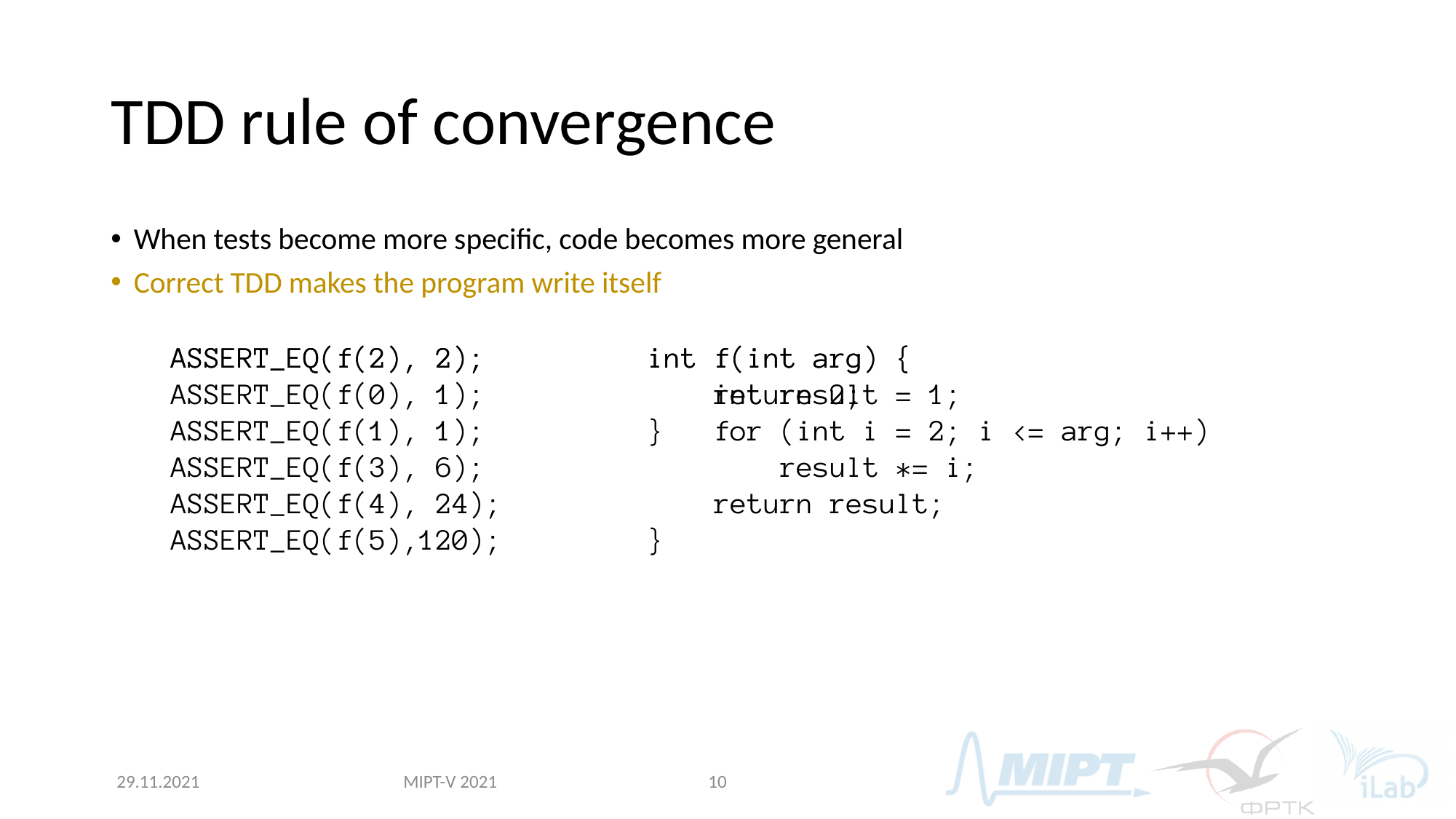

# TDD rule of convergence
When tests become more specific, code becomes more general
Correct TDD makes the program write itself

ASSERT_EQ(f(2), 2);
ASSERT_EQ(f(2), 2);
ASSERT_EQ(f(0), 1);
ASSERT_EQ(f(1), 1);
ASSERT_EQ(f(3), 6);
ASSERT_EQ(f(4), 24);
ASSERT_EQ(f(5),120);
int f(int arg) {
    int result = 1;
    for (int i = 2; i <= arg; i++)
        result *= i;
    return result;
}
int f(int arg) {
    return 2;
}
MIPT-V 2021
29.11.2021
10